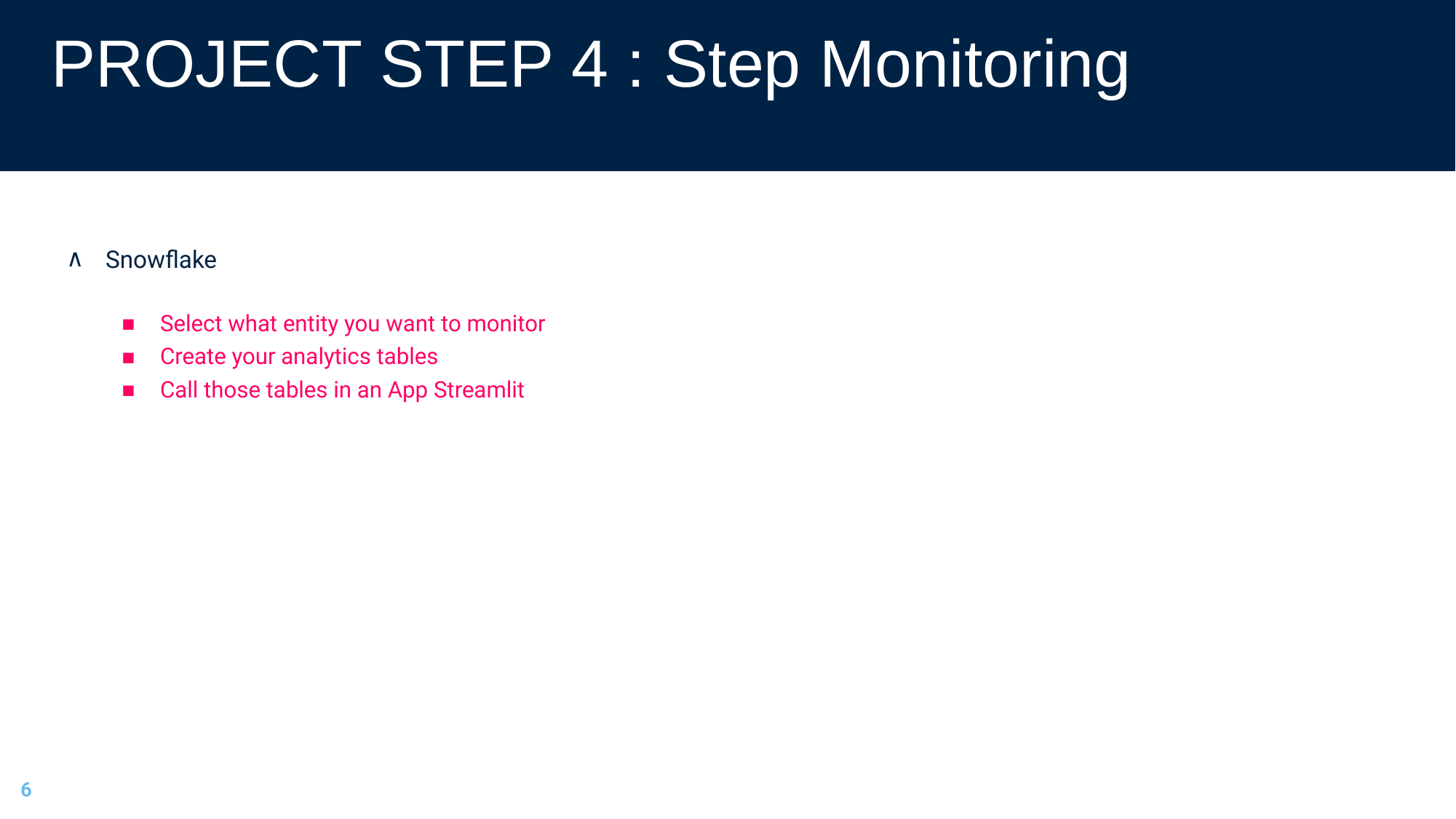

# PROJECT STEP 4 : Step Monitoring
Snowflake
Select what entity you want to monitor
Create your analytics tables
Call those tables in an App Streamlit

6